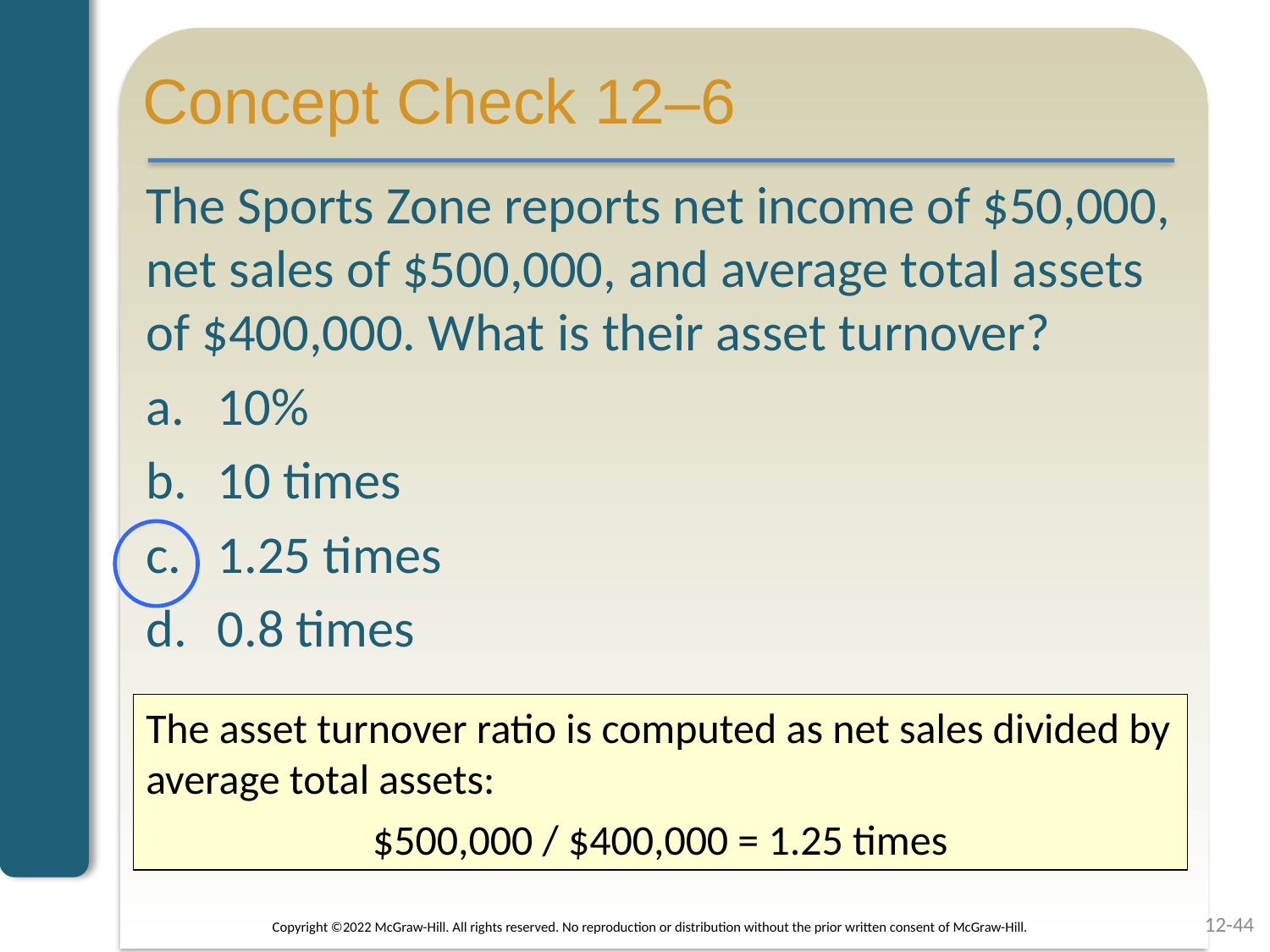

# Concept Check 12–6
The Sports Zone reports net income of $50,000, net sales of $500,000, and average total assets of $400,000. What is their asset turnover?
10%
10 times
1.25 times
0.8 times

The asset turnover ratio is computed as net sales divided by average total assets:
$500,000 / $400,000 = 1.25 times
12-44
Copyright ©2022 McGraw-Hill. All rights reserved. No reproduction or distribution without the prior written consent of McGraw-Hill.